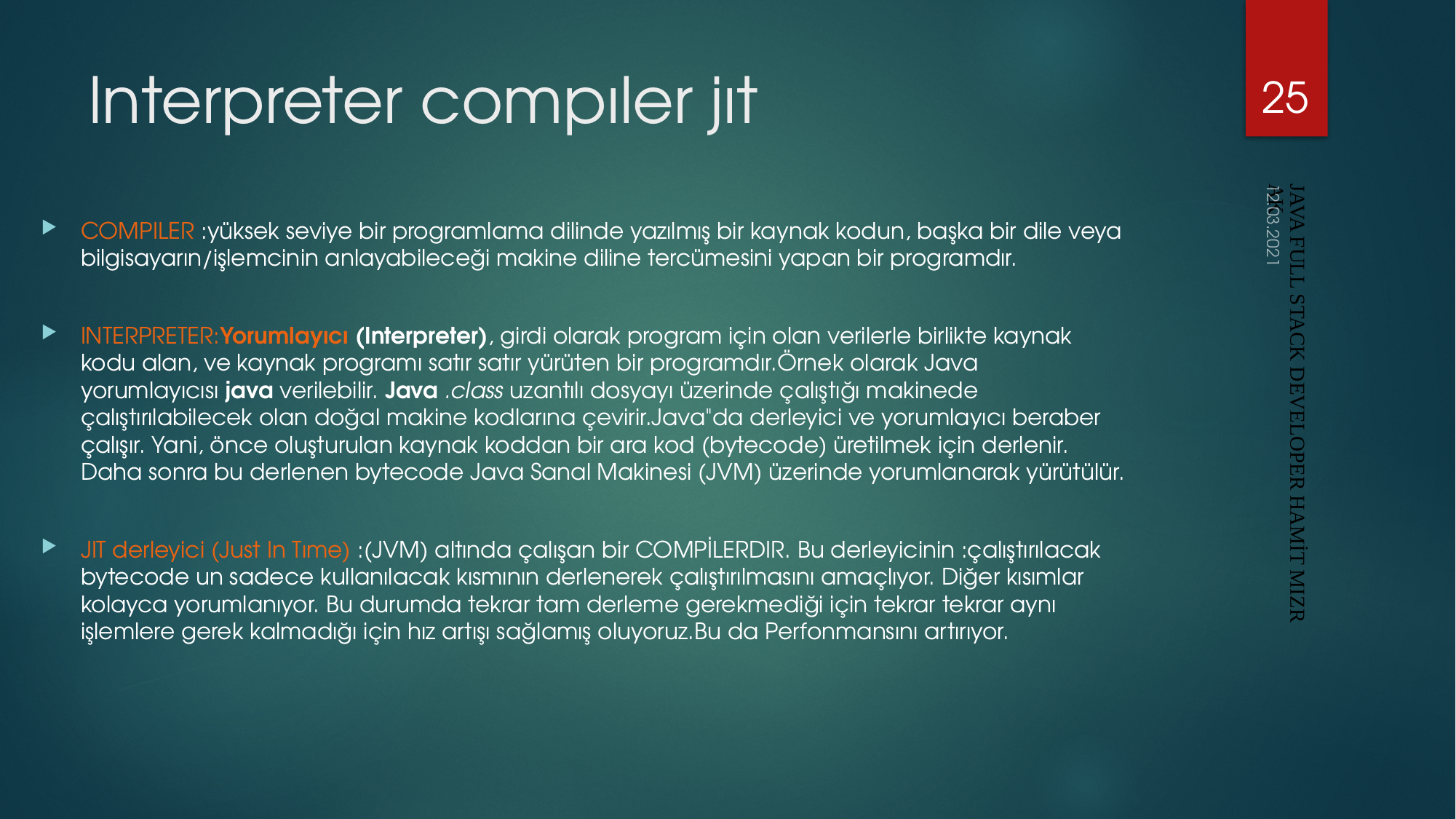

25
# Interpreter compıler jıt

COMPILER :yüksek seviye bir programlama dilinde yazılmış bir kaynak kodun, başka bir dile veya bilgisayarın/işlemcinin anlayabileceği makine diline tercümesini yapan bir programdır.

INTERPRETER:Yorumlayıcı (Interpreter), girdi olarak program için olan verilerle birlikte kaynak kodu alan, ve kaynak programı satır satır yürüten bir programdır.Örnek olarak Java yorumlayıcısı java verilebilir. Java .class uzantılı dosyayı üzerinde çalıştığı makinede çalıştırılabilecek olan doğal makine kodlarına çevirir.Java"da derleyici ve yorumlayıcı beraber çalışır. Yani, önce oluşturulan kaynak koddan bir ara kod (bytecode) üretilmek için derlenir. Daha sonra bu derlenen bytecode Java Sanal Makinesi (JVM) üzerinde yorumlanarak yürütülür.

JIT derleyici (Just In Tıme) :(JVM) altında çalışan bir COMPİLERDIR. Bu derleyicinin :çalıştırılacak bytecode un sadece kullanılacak kısmının derlenerek çalıştırılmasını amaçlıyor. Diğer kısımlar kolayca yorumlanıyor. Bu durumda tekrar tam derleme gerekmediği için tekrar tekrar aynı işlemlere gerek kalmadığı için hız artışı sağlamış oluyoruz.Bu da Perfonmansını artırıyor.

12.03.2021
JAVA FULL STACK DEVELOPER HAMİT MIZRAK